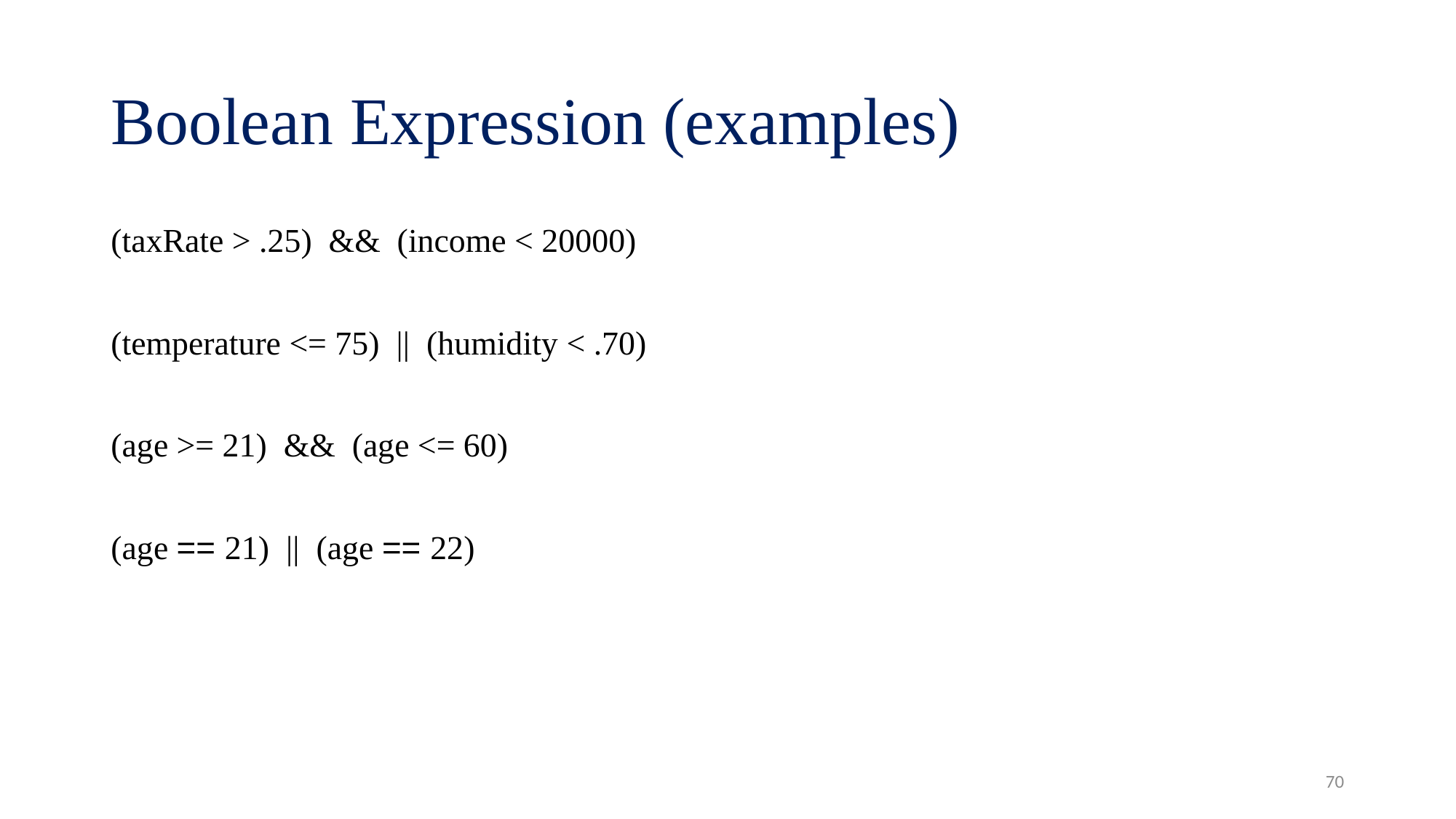

# Boolean Expression (examples)
(taxRate > .25)  &&  (income < 20000)

(temperature <= 75)  ||  (humidity < .70)

(age >= 21)  &&  (age <= 60)

(age == 21)  ||  (age == 22)

70